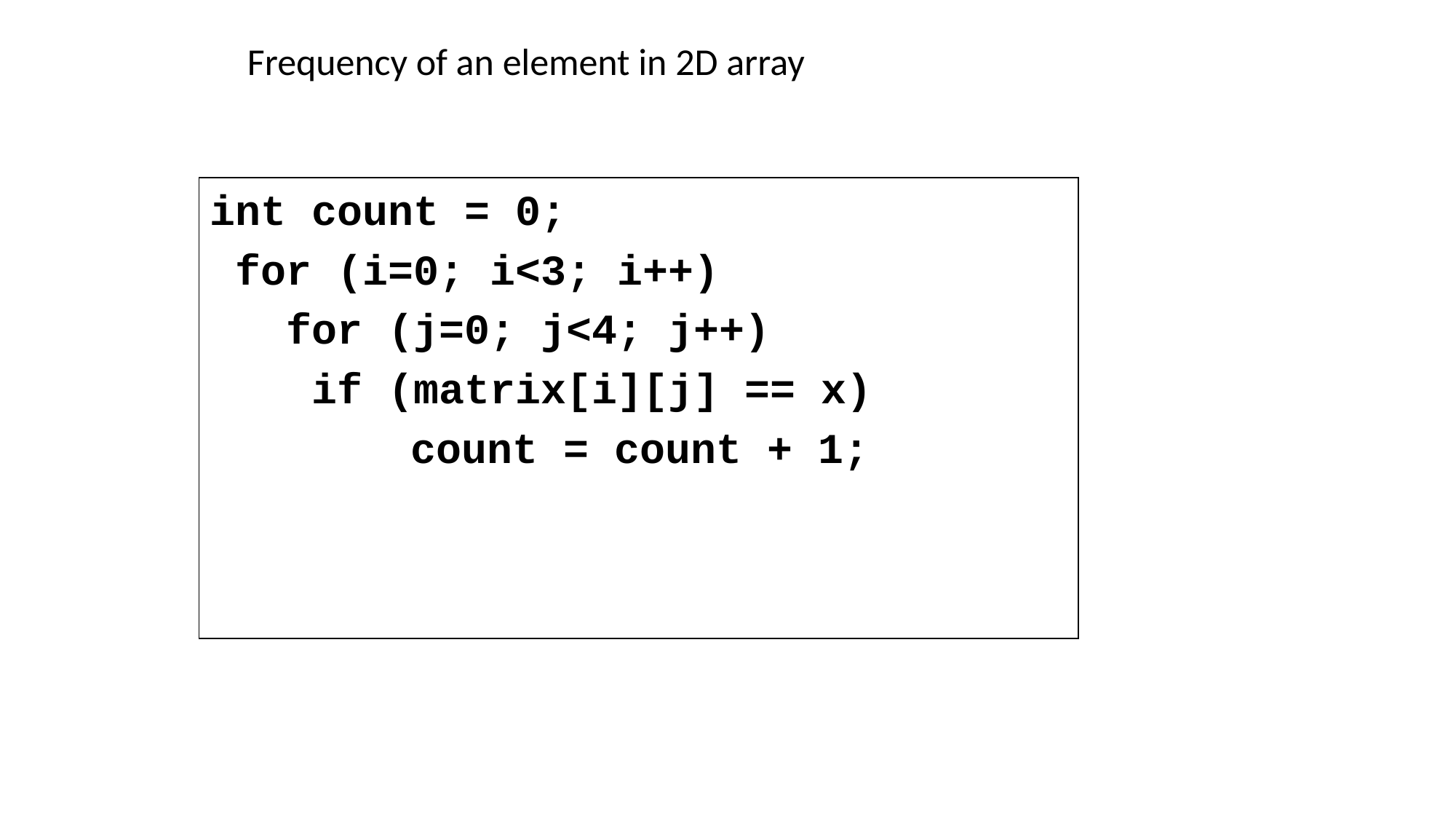

# Frequency of an element in 2D array
int count = 0;
 for (i=0; i<3; i++)
   for (j=0; j<4; j++)
    if (matrix[i][j] == x)
		  count = count + 1;